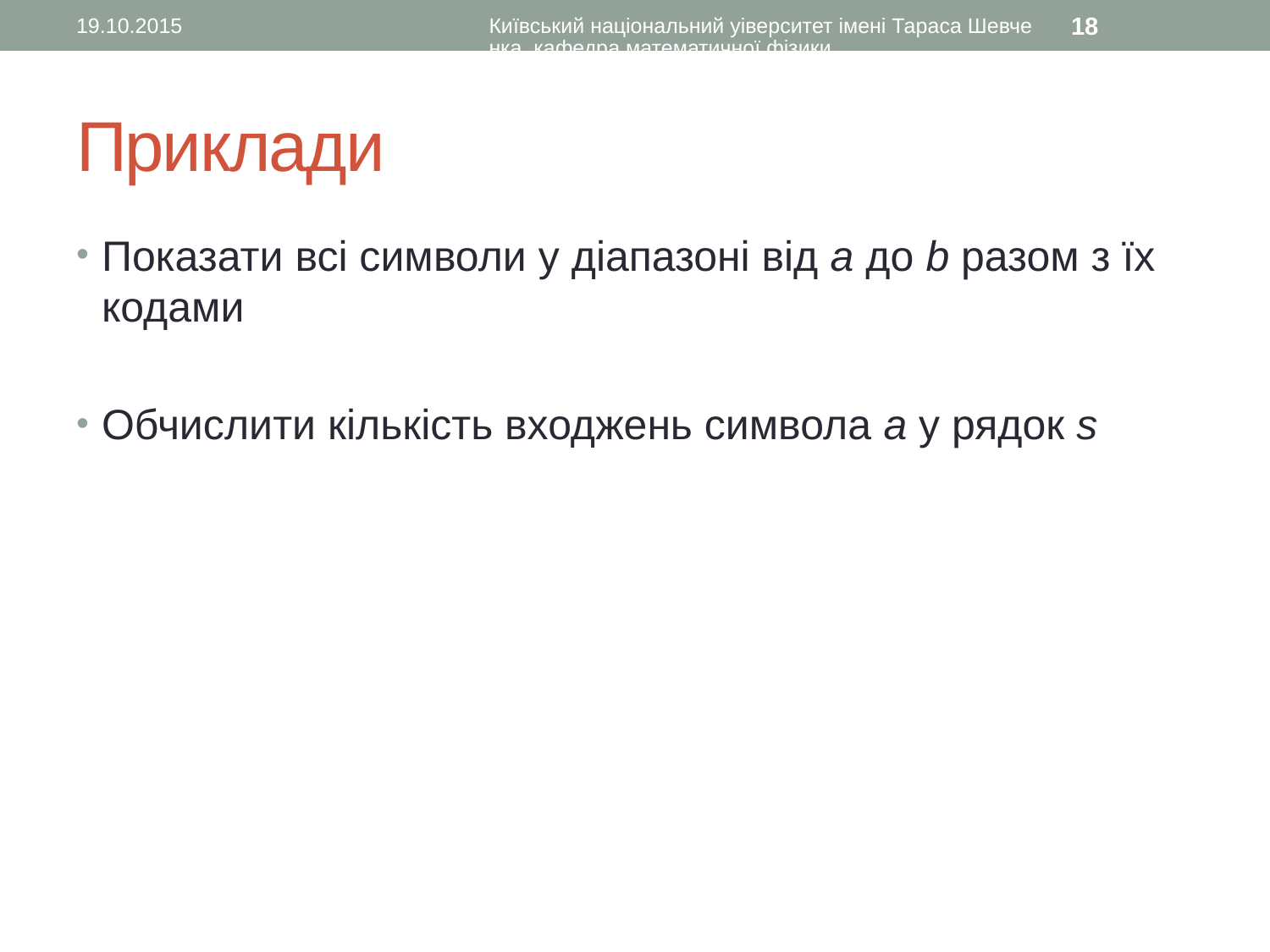

19.10.2015
Київський національний уіверситет імені Тараса Шевченка, кафедра математичної фізики
18
# Приклади
Показати всі символи у діапазоні від a до b разом з їх кодами

Обчислити кількість входжень символа a у рядок s